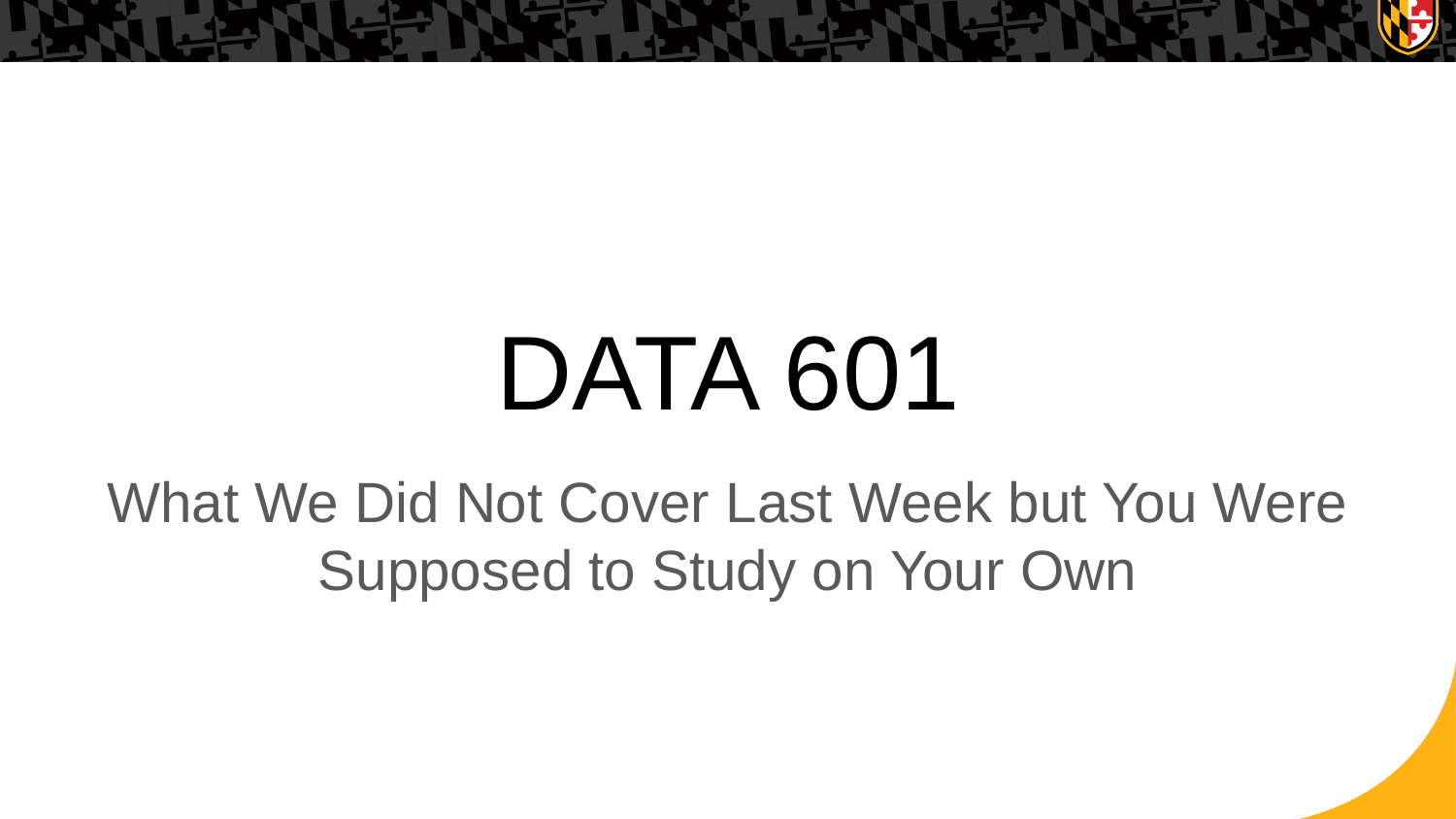

# DATA 601
What We Did Not Cover Last Week but You Were Supposed to Study on Your Own